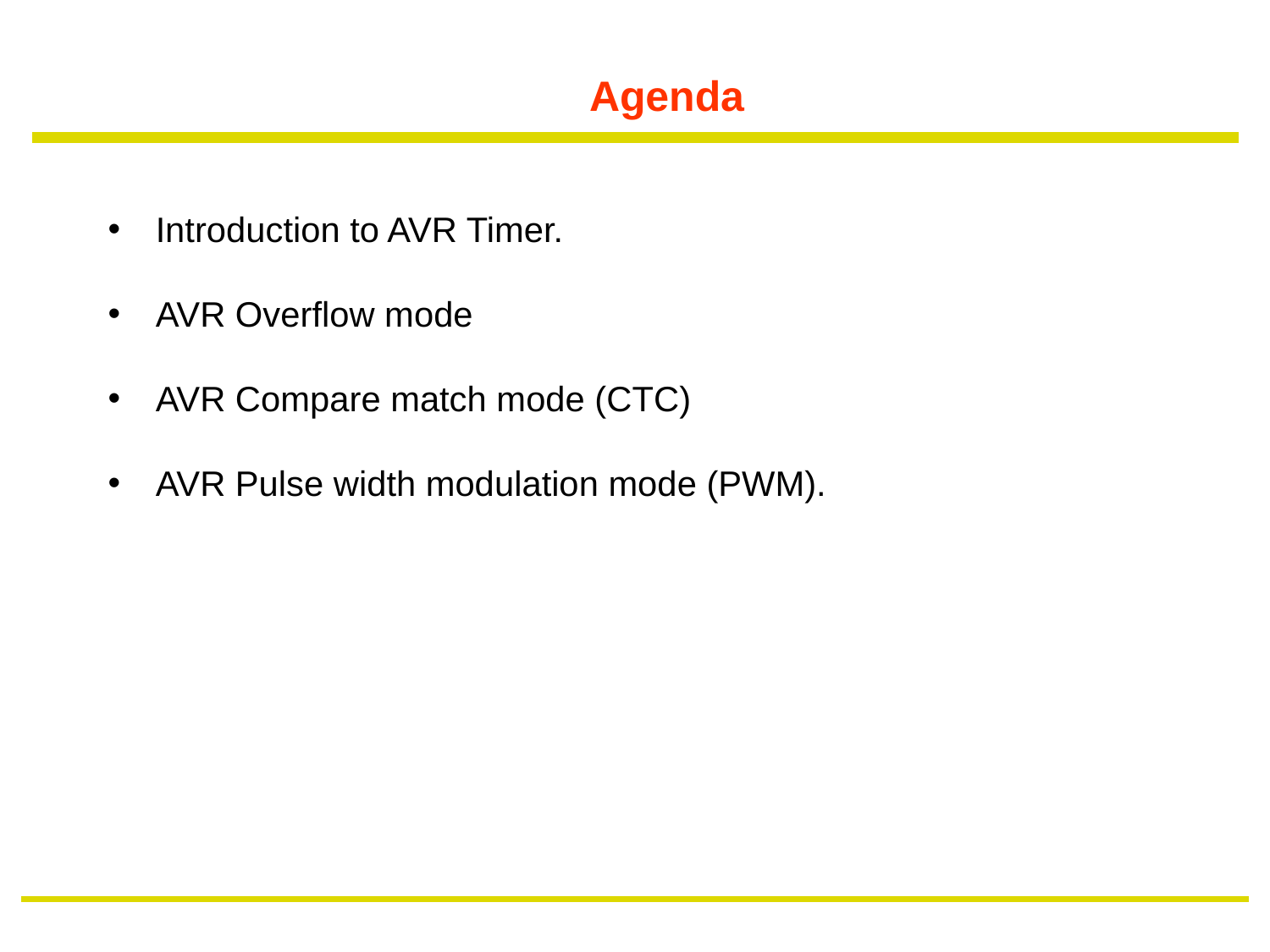

# Agenda
Introduction to AVR Timer.

AVR Overflow mode

AVR Compare match mode (CTC)

AVR Pulse width modulation mode (PWM).